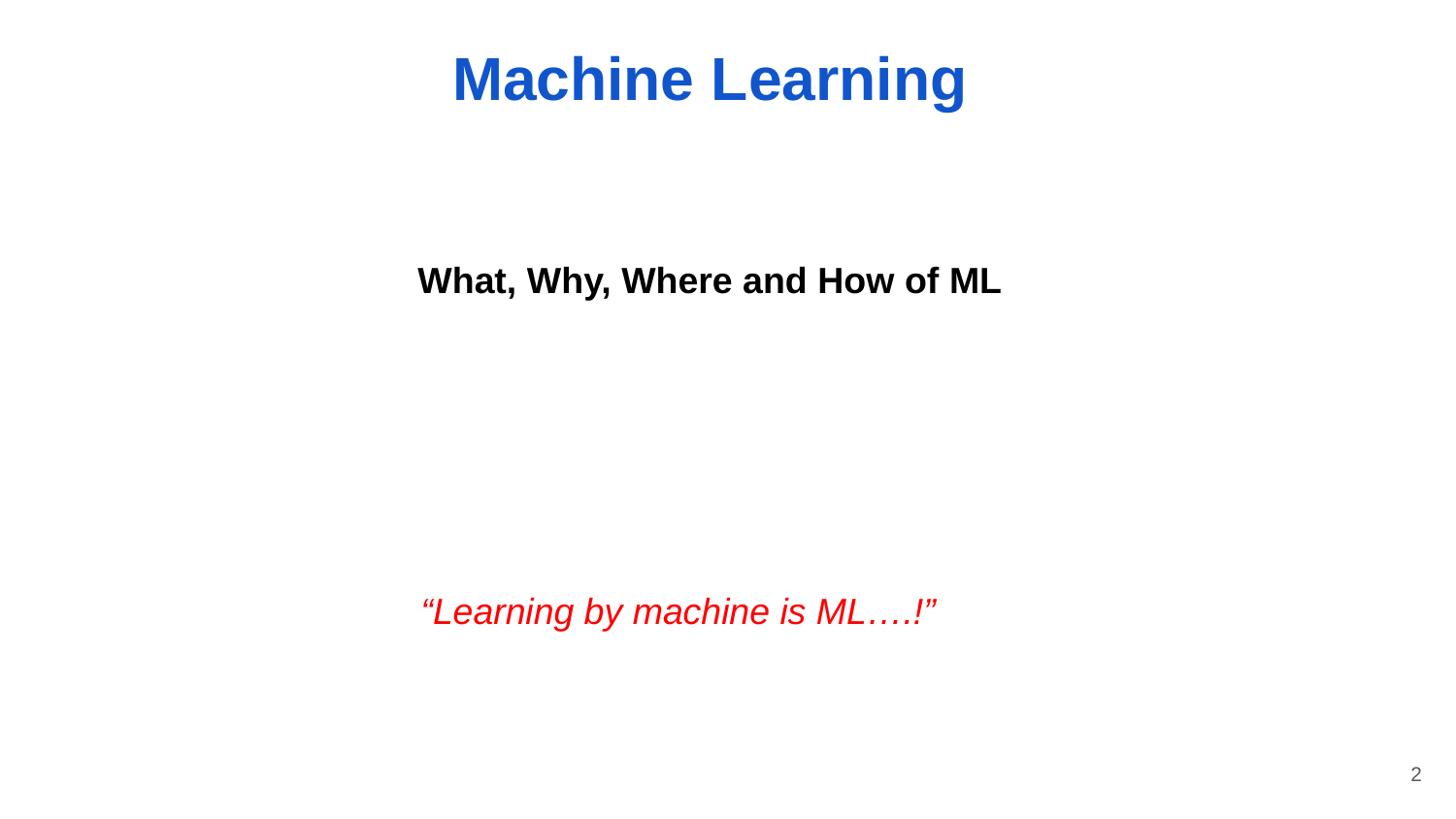

Machine Learning

What, Why, Where and How of ML
“Learning by machine is ML….!”
2